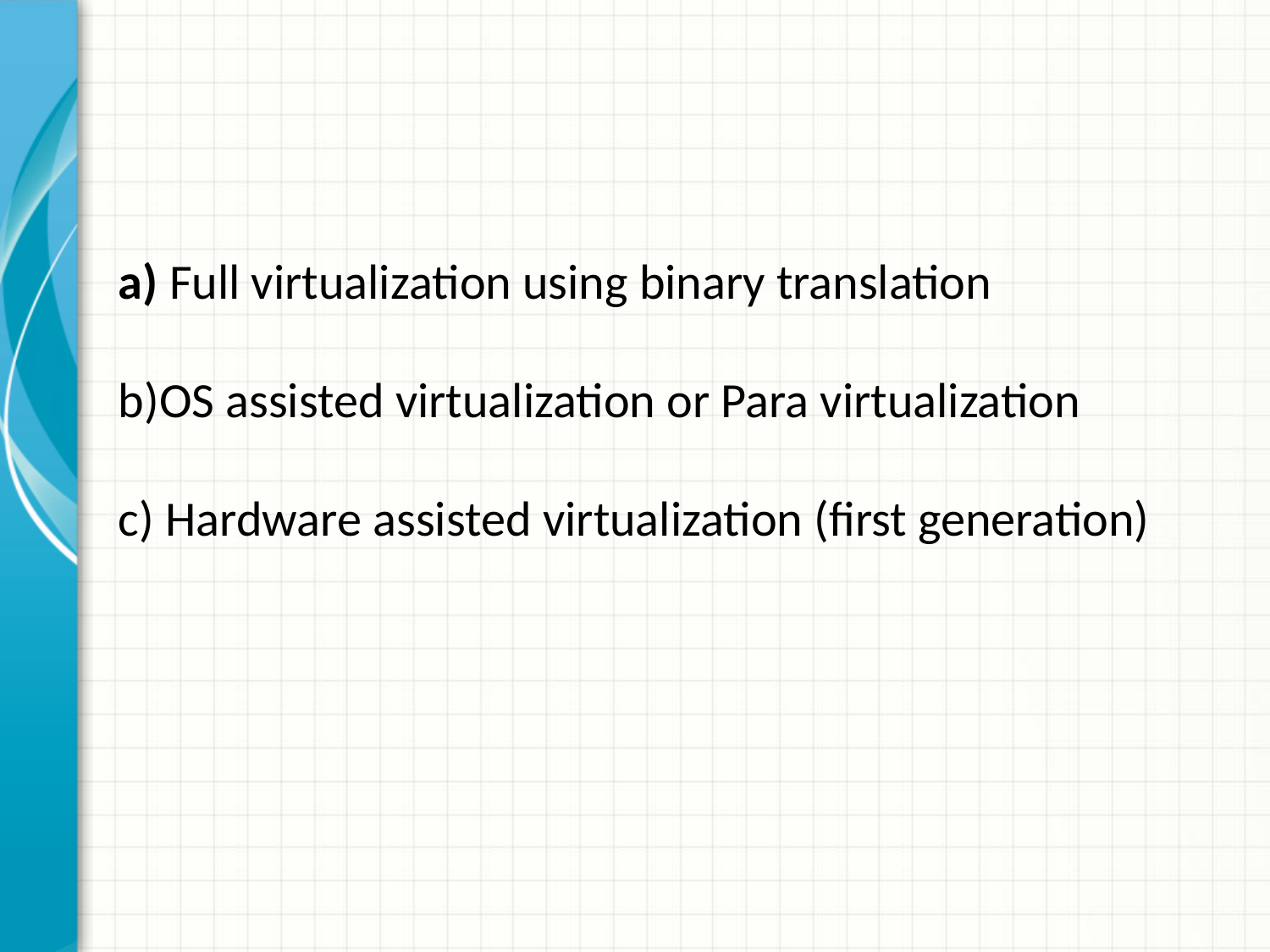

a) Full virtualization using binary translation
b)OS assisted virtualization or Para virtualization
c) Hardware assisted virtualization (first generation)